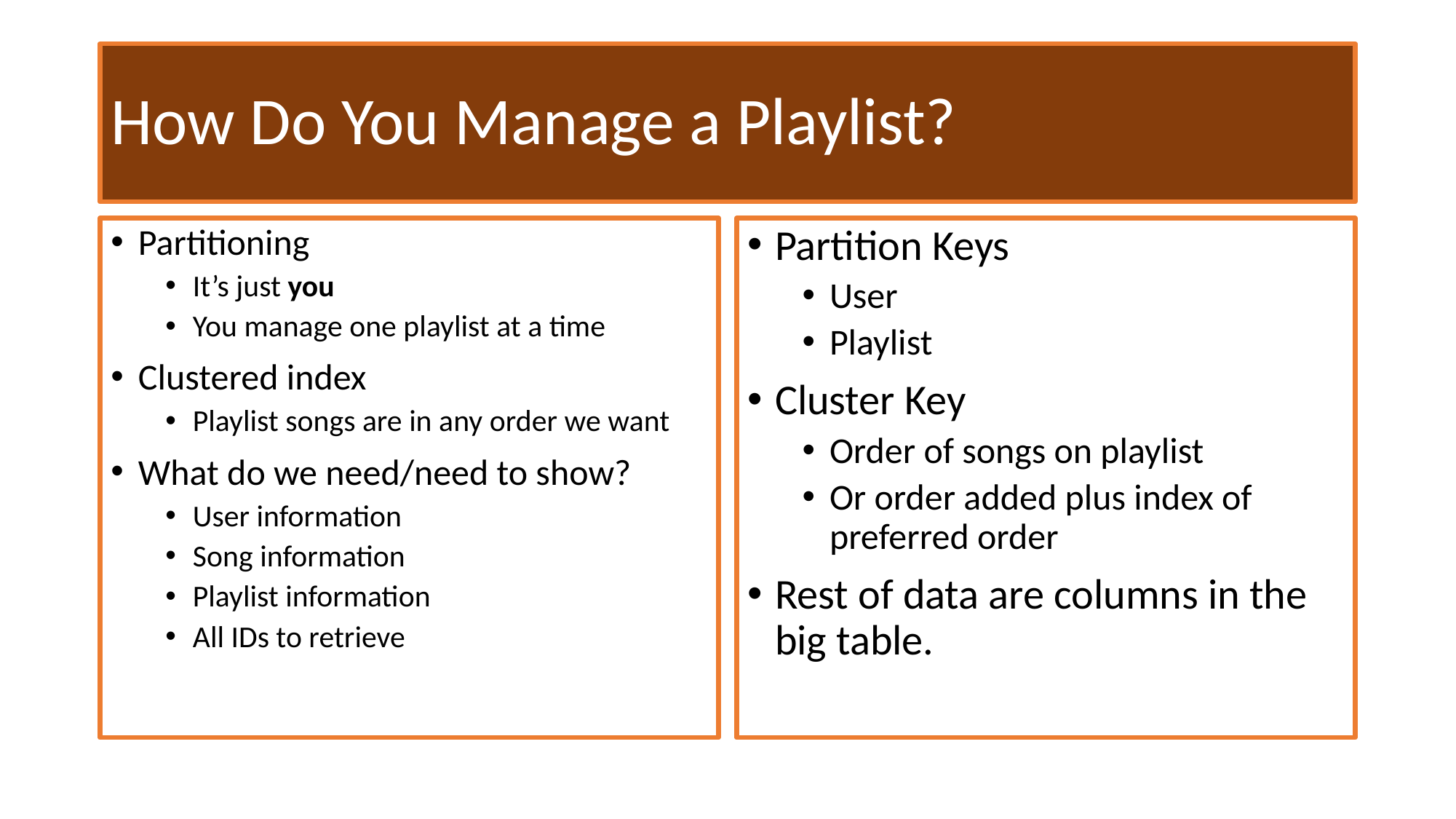

# How Do You Manage a Playlist?
Partitioning
It’s just you
You manage one playlist at a time
Clustered index
Playlist songs are in any order we want
What do we need/need to show?
User information
Song information
Playlist information
All IDs to retrieve
Partition Keys
User
Playlist
Cluster Key
Order of songs on playlist
Or order added plus index of preferred order
Rest of data are columns in the big table.